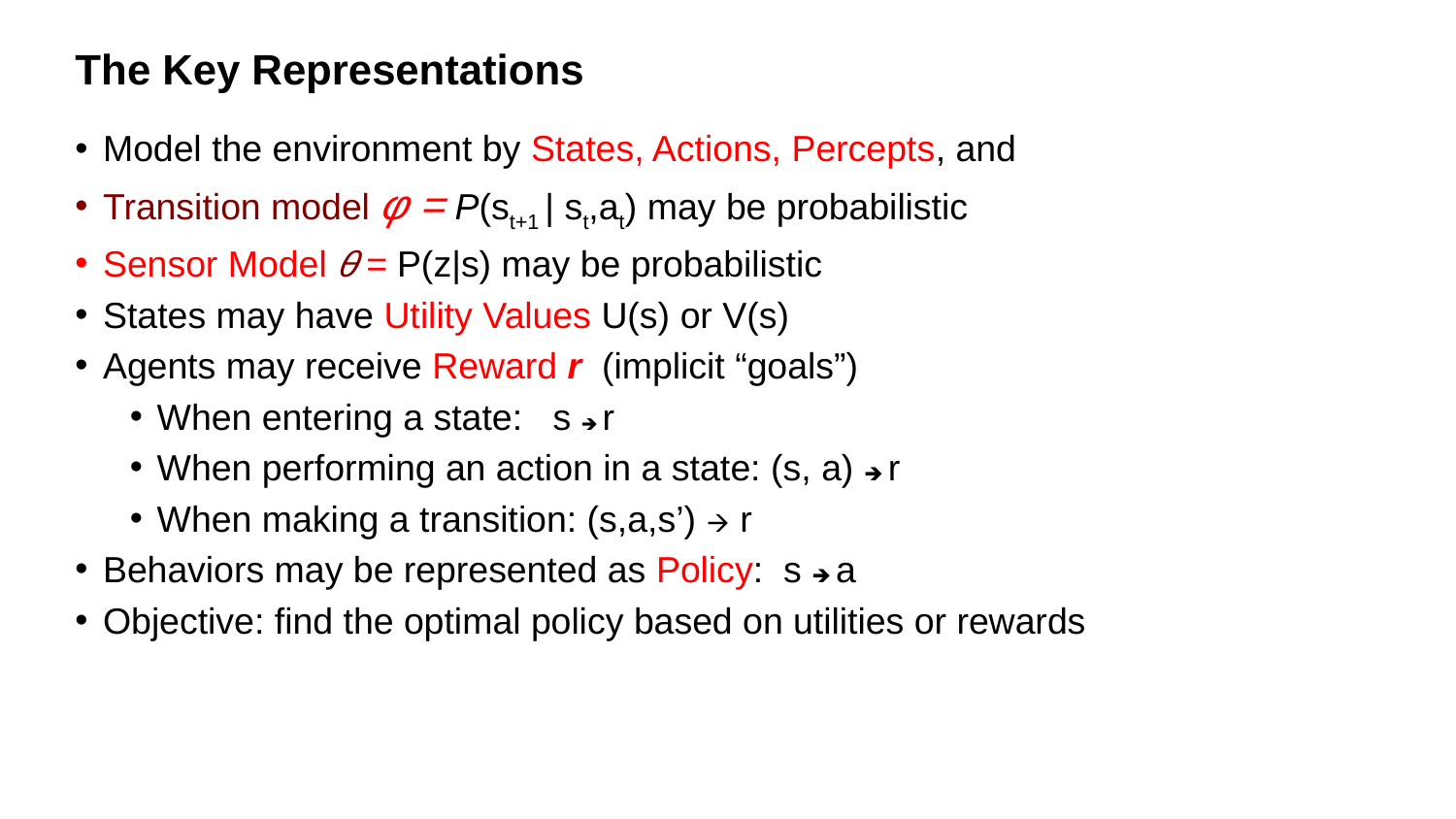

# The Key Representations
Model the environment by States, Actions, Percepts, and
Transition model φ = P(st+1 | st,at) may be probabilistic
Sensor Model θ = P(z|s) may be probabilistic
States may have Utility Values U(s) or V(s)
Agents may receive Reward r  (implicit “goals”)
When entering a state:   s 🡺 r
When performing an action in a state: (s, a) 🡺 r
When making a transition: (s,a,s’) 🡪 r
Behaviors may be represented as Policy:  s 🡺 a
Objective: find the optimal policy based on utilities or rewards
6